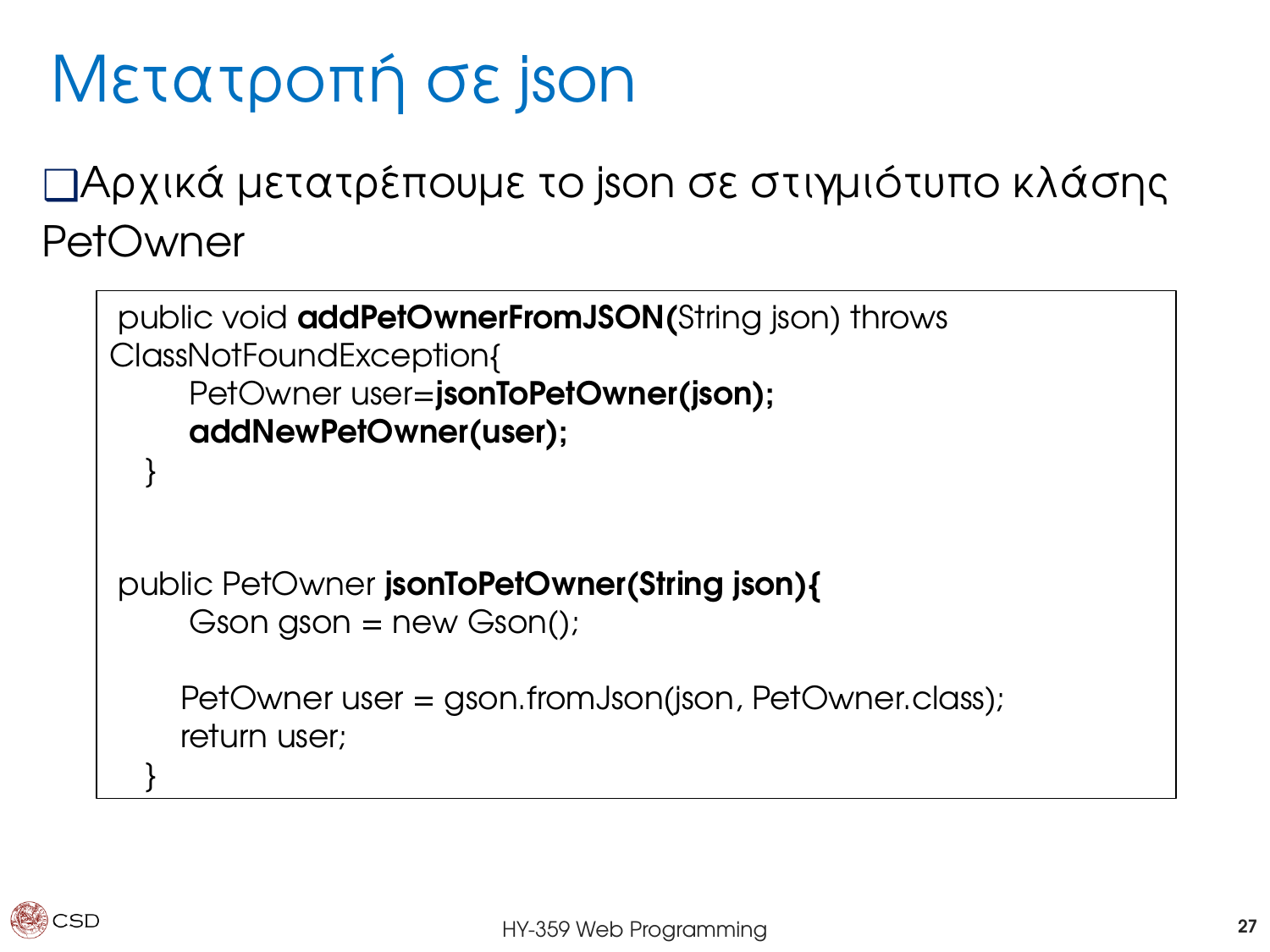

Μετατροπή σε json
Αρχικά μετατρέπουμε το json σε στιγμιότυπο κλάσης
PetOwner

 public void addPetOwnerFromJSON(String json) throws ClassNotFoundException{
         PetOwner user=jsonToPetOwner(json);
         addNewPetOwner(user);
    }

 public PetOwner jsonToPetOwner(String json){
         Gson gson = new Gson();

        PetOwner user = gson.fromJson(json, PetOwner.class);
        return user;
    }
27